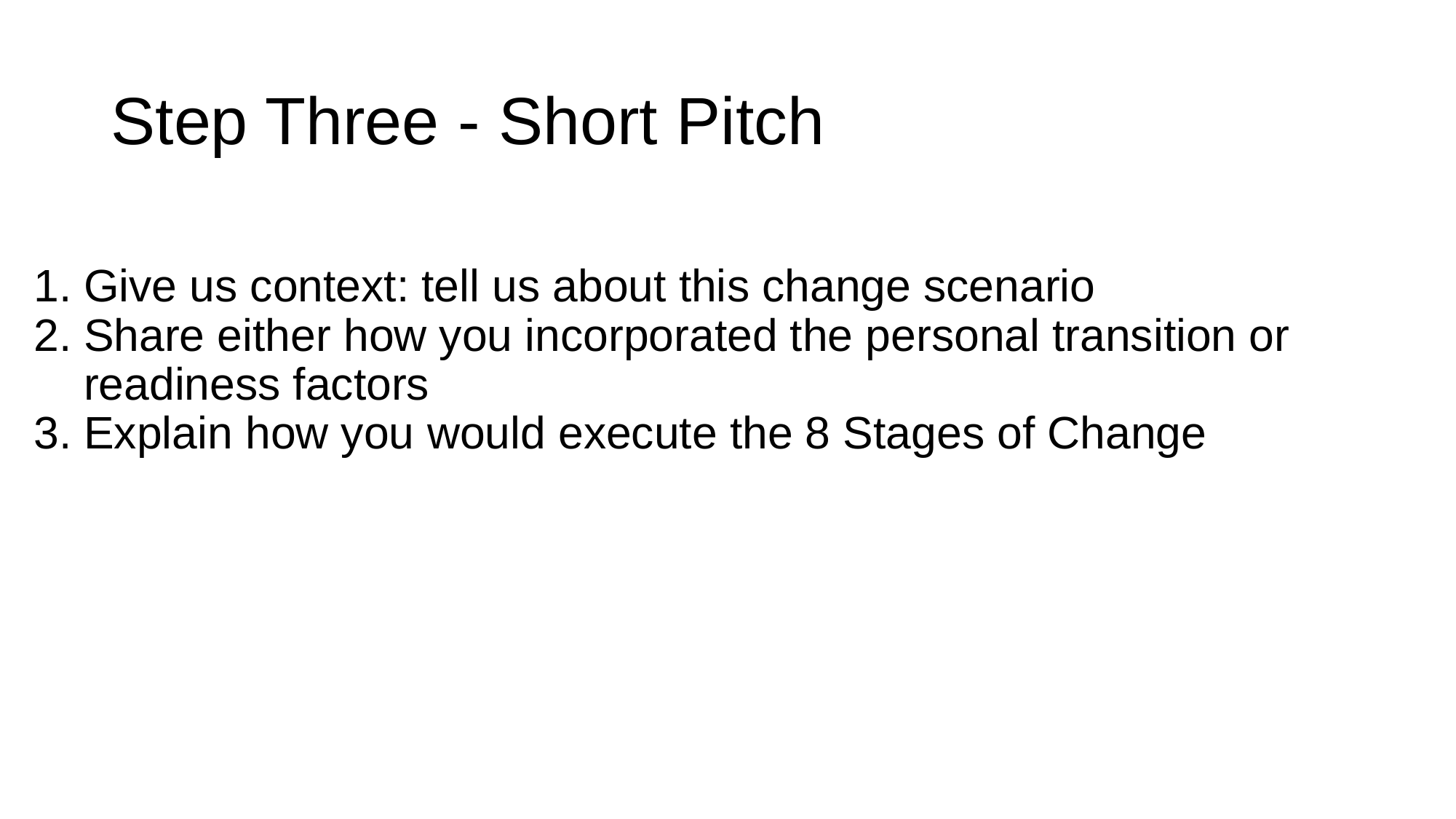

# Step Three - Short Pitch
Give us context: tell us about this change scenario
Share either how you incorporated the personal transition or readiness factors
Explain how you would execute the 8 Stages of Change